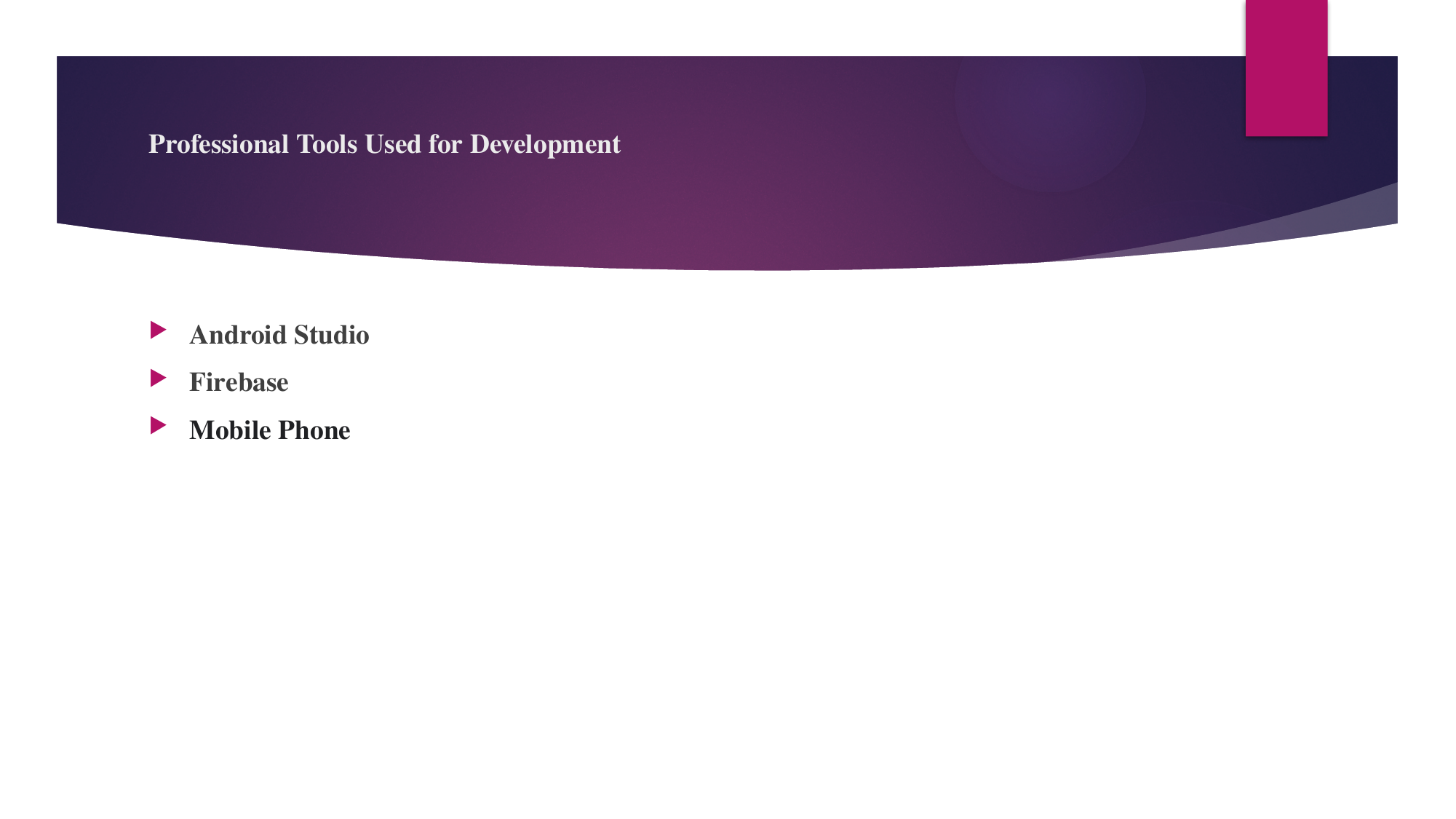

# Professional Tools Used for Development
Android Studio
Firebase
Mobile Phone